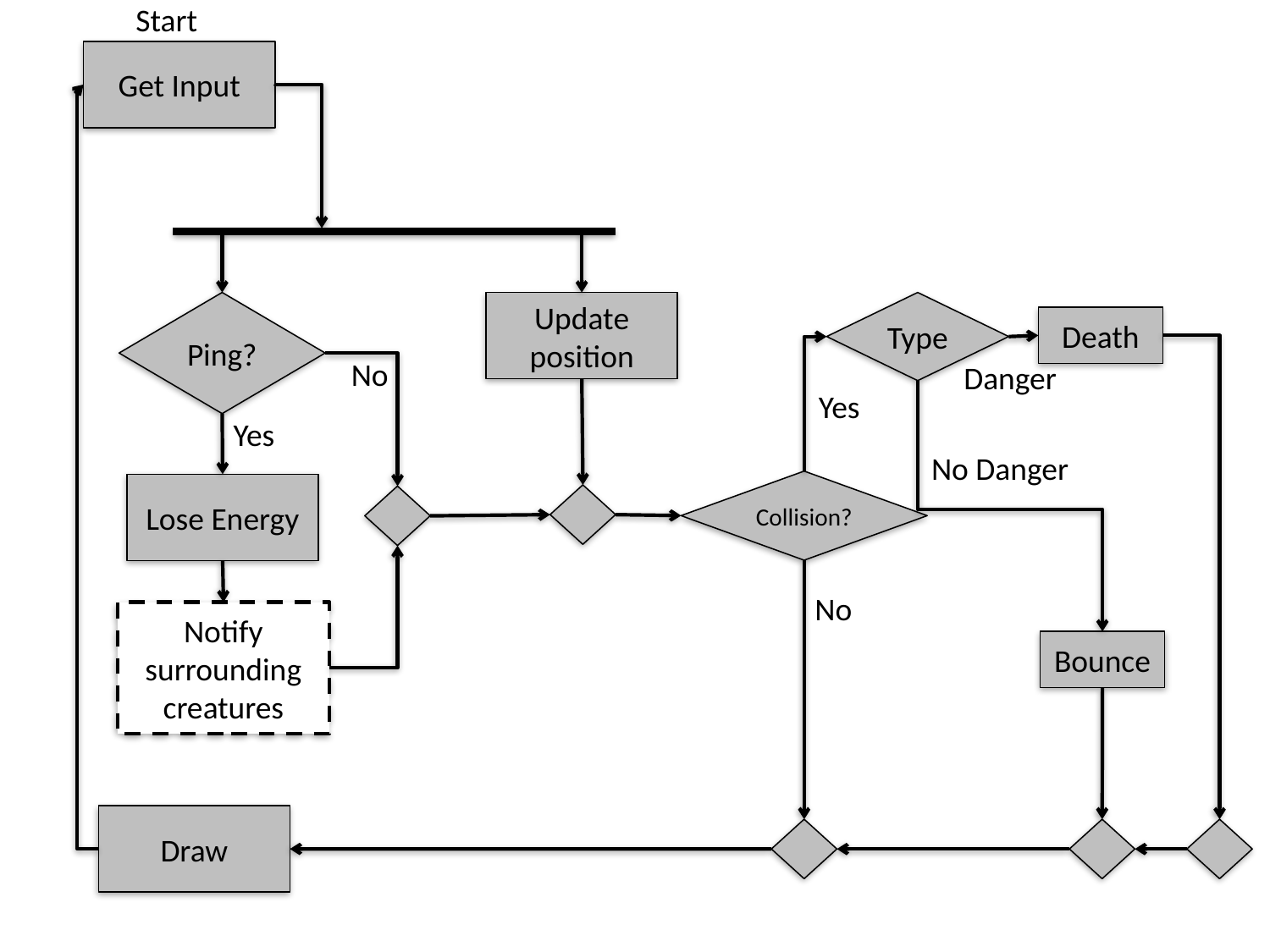

Start
Get Input
Ping?
Update position
Type
Death
No
Danger
Yes
Yes
No Danger
Collision?
Lose Energy

No
Notify surrounding creatures
Bounce
Draw